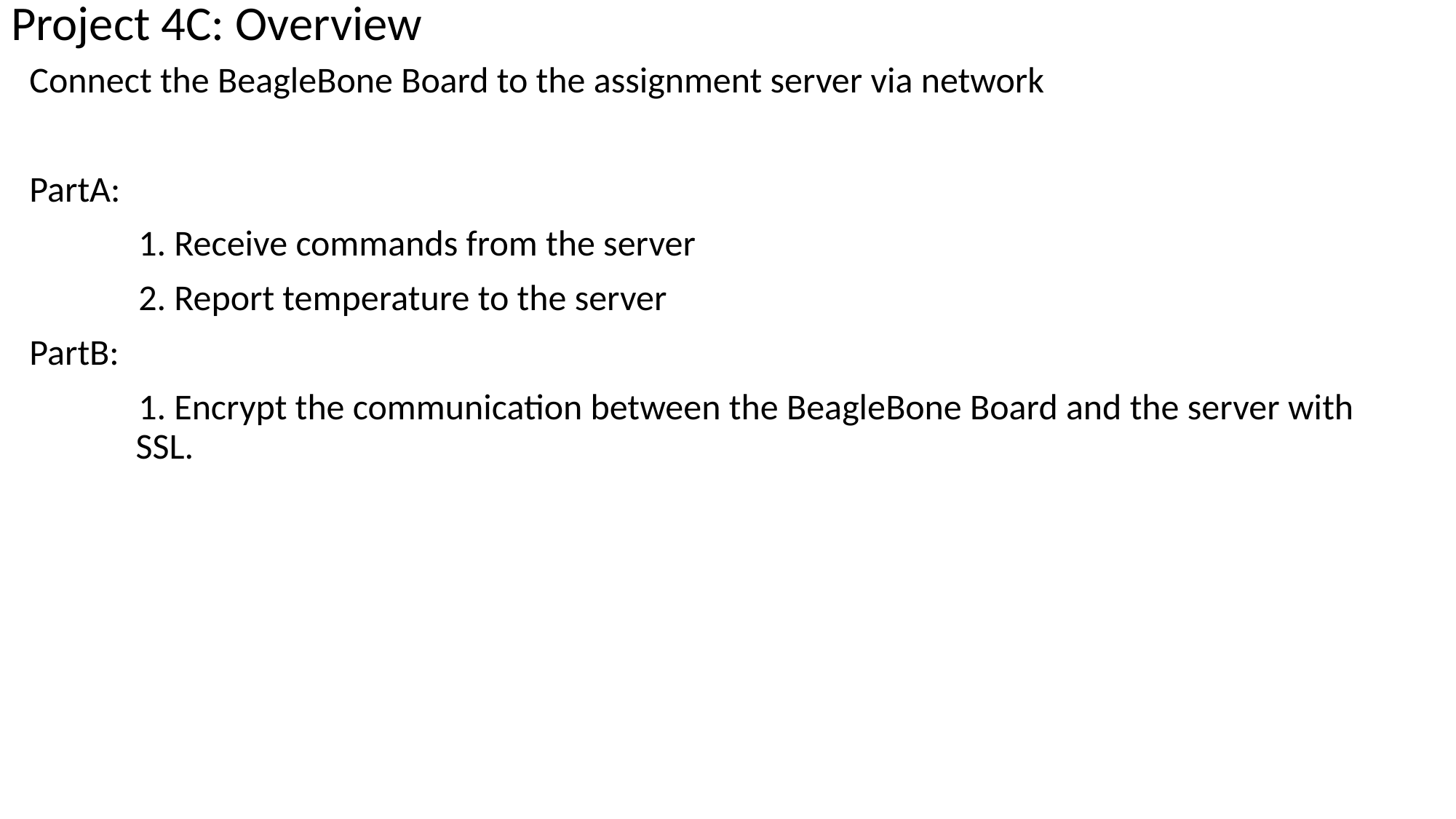

# Project 4C: Overview
Connect the BeagleBone Board to the assignment server via network

PartA:
	1. Receive commands from the server
	2. Report temperature to the server
PartB:
	1. Encrypt the communication between the BeagleBone Board and the server with
             SSL.